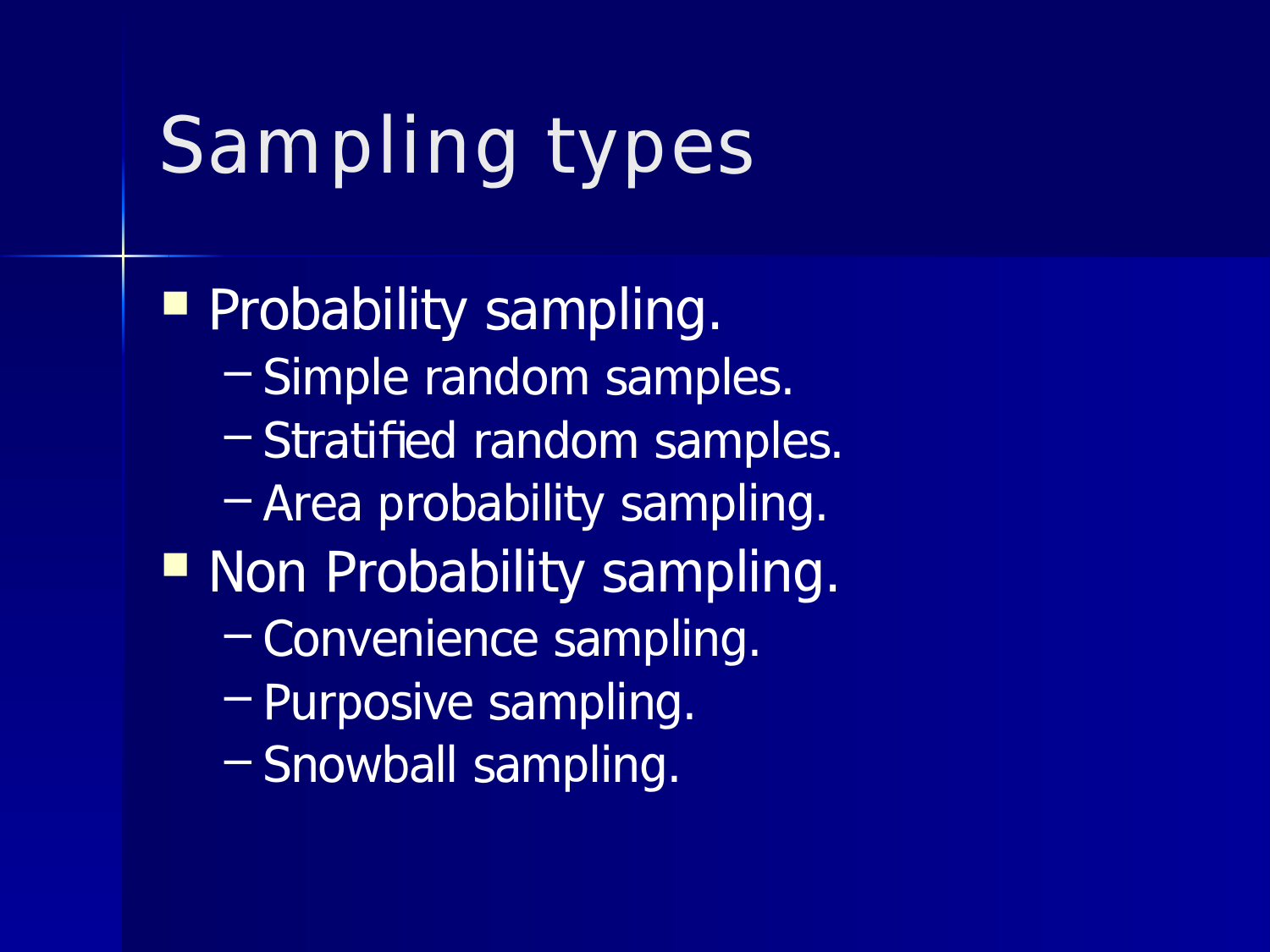

# Sampling types
Probability sampling.
Simple random samples.
Stratified random samples.
Area probability sampling.
Non Probability sampling.
Convenience sampling.
Purposive sampling.
Snowball sampling.